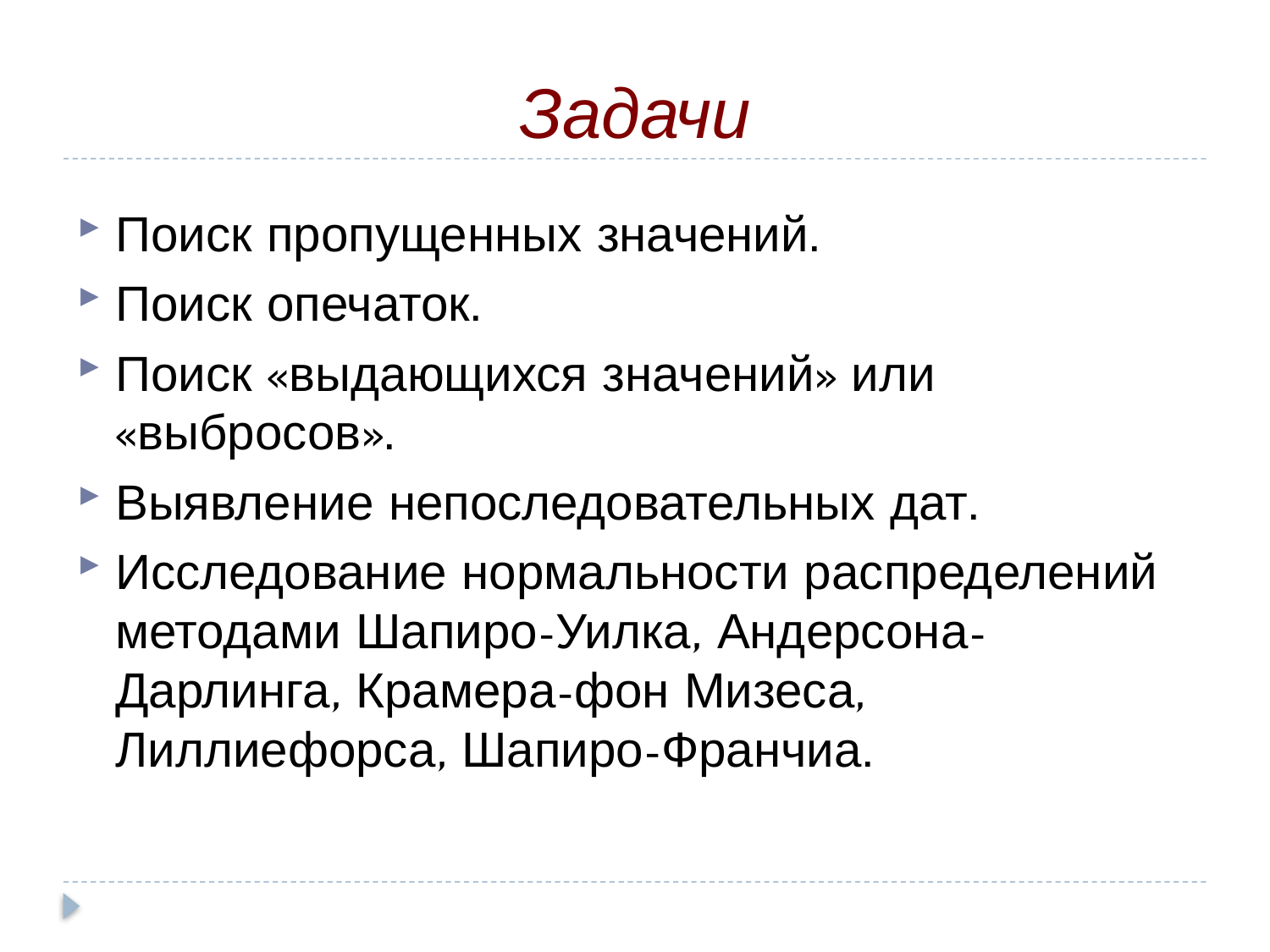

# Задачи
Поиск пропущенных значений.
Поиск опечаток.
Поиск «выдающихся значений» или «выбросов».
Выявление непоследовательных дат.
Исследование нормальности распределений методами Шапиро-Уилка, Андерсона-Дарлинга, Крамера-фон Мизеса, Лиллиефорса, Шапиро-Франчиа.